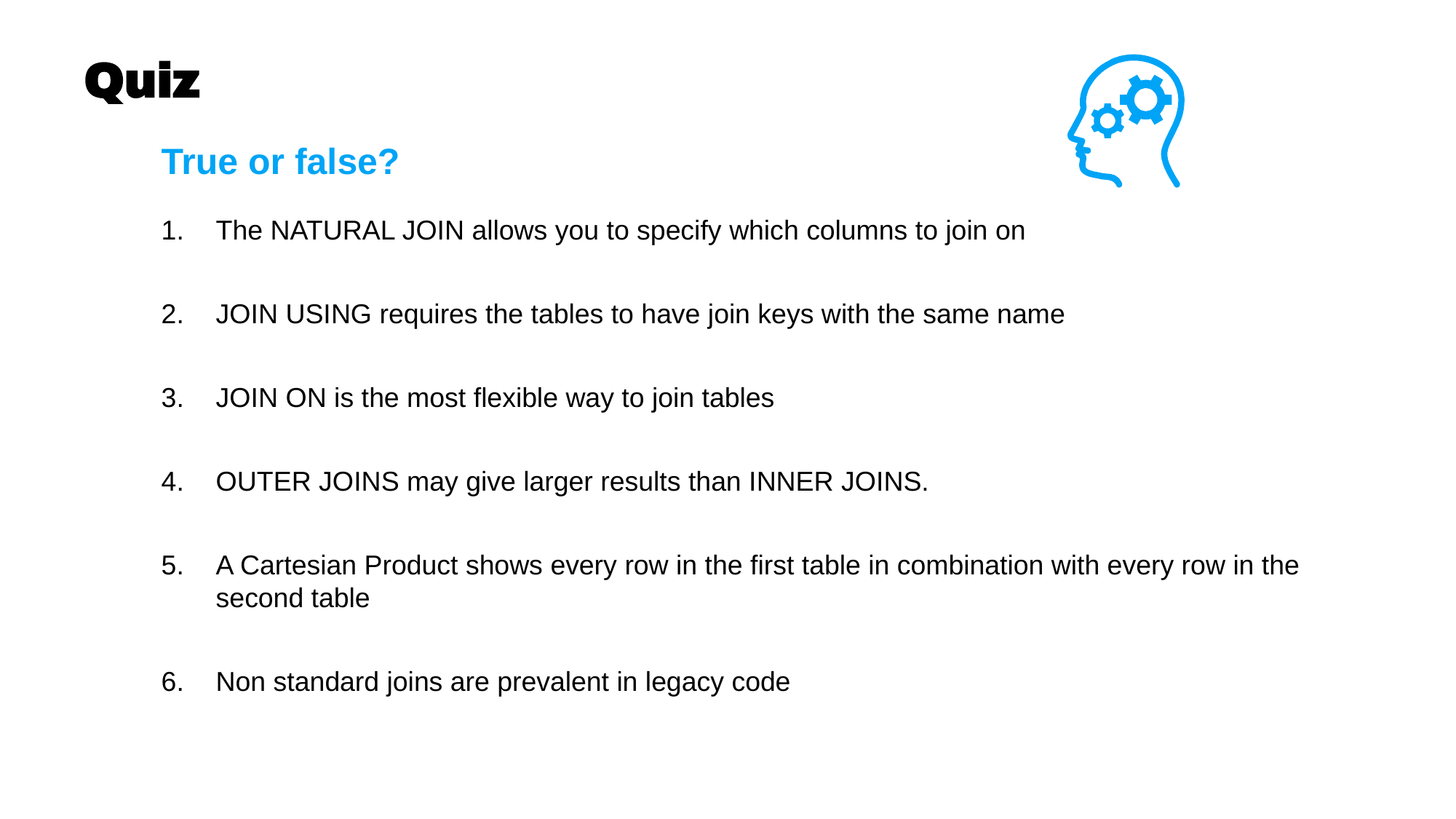

# Quiz

True or false?
The NATURAL JOIN allows you to specify which columns to join on

JOIN USING requires the tables to have join keys with the same name

JOIN ON is the most flexible way to join tables

OUTER JOINS may give larger results than INNER JOINS.

A Cartesian Product shows every row in the first table in combination with every row in the second table

Non standard joins are prevalent in legacy code